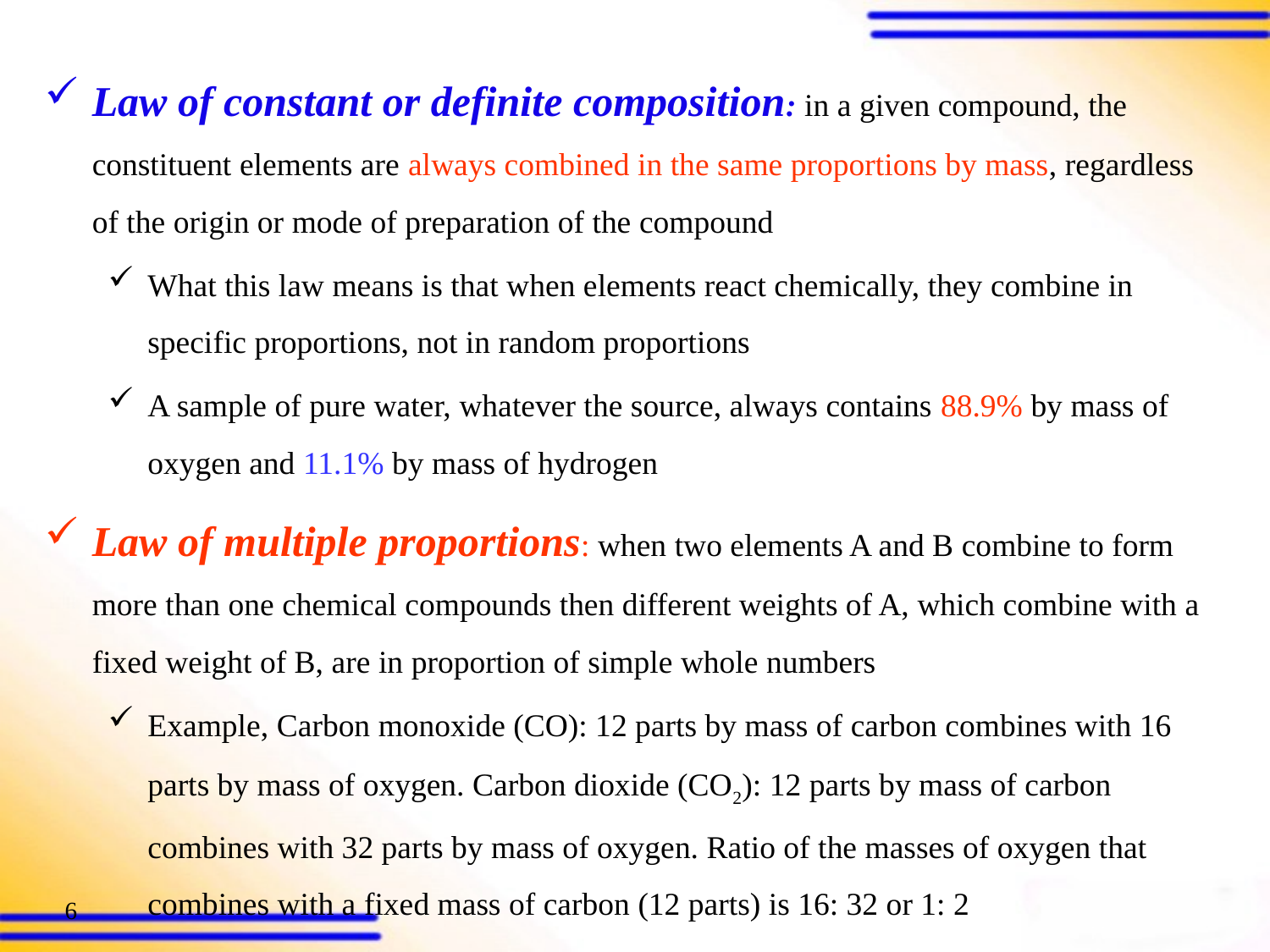

Law of constant or definite composition: in a given compound, the constituent elements are always combined in the same proportions by mass, regardless of the origin or mode of preparation of the compound
What this law means is that when elements react chemically, they combine in specific proportions, not in random proportions
A sample of pure water, whatever the source, always contains 88.9% by mass of oxygen and 11.1% by mass of hydrogen
Law of multiple proportions: when two elements A and B combine to form more than one chemical compounds then different weights of A, which combine with a fixed weight of B, are in proportion of simple whole numbers
Example, Carbon monoxide (CO): 12 parts by mass of carbon combines with 16 parts by mass of oxygen. Carbon dioxide (CO2): 12 parts by mass of carbon combines with 32 parts by mass of oxygen. Ratio of the masses of oxygen that combines with a fixed mass of carbon (12 parts) is 16: 32 or 1: 2